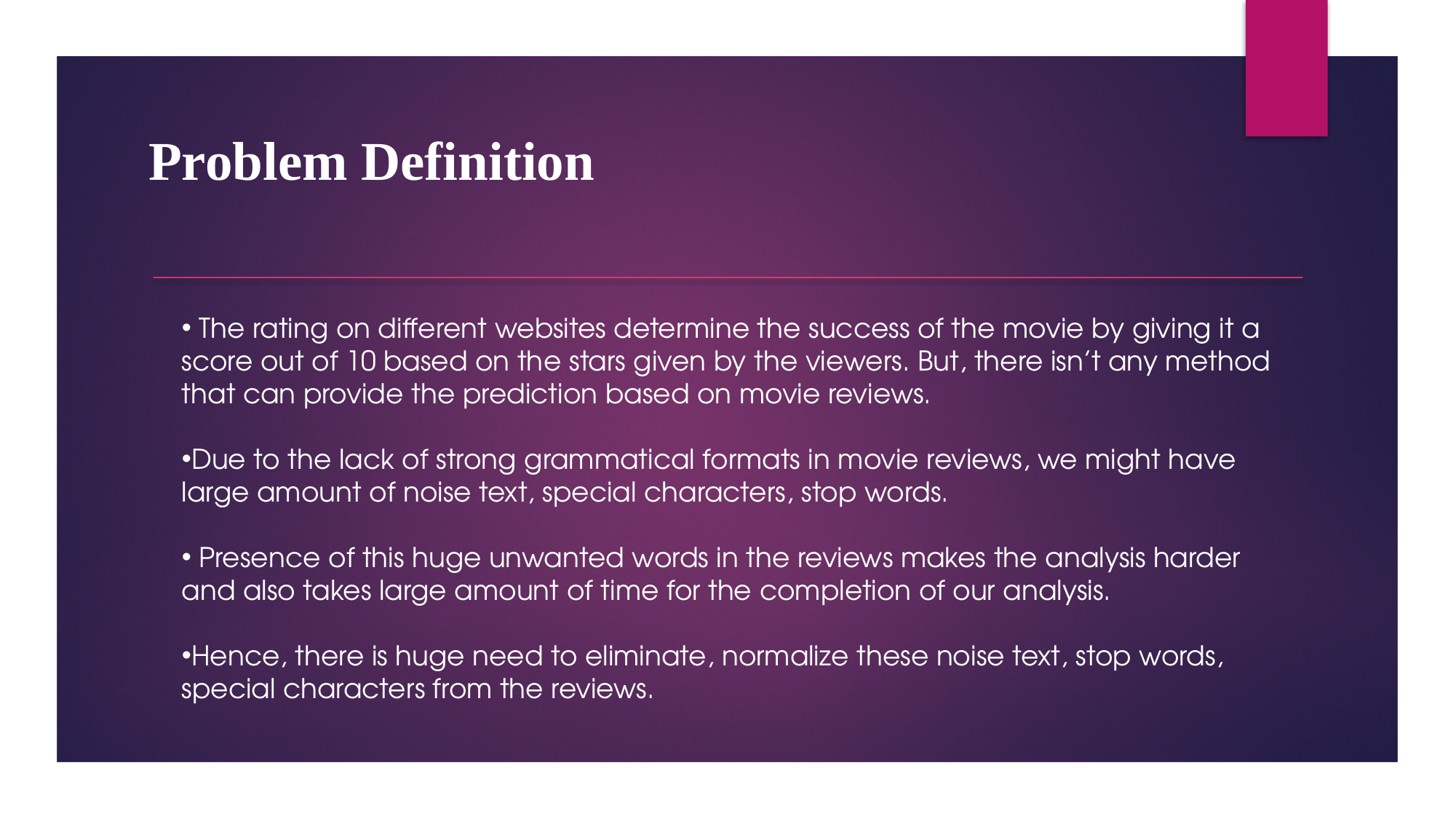

# Problem Definition

 The rating on different websites determine the success of the movie by giving it a score out of 10 based on the stars given by the viewers. But, there isn’t any method that can provide the prediction based on movie reviews.

Due to the lack of strong grammatical formats in movie reviews, we might have large amount of noise text, special characters, stop words.

 Presence of this huge unwanted words in the reviews makes the analysis harder and also takes large amount of time for the completion of our analysis.

Hence, there is huge need to eliminate, normalize these noise text, stop words, special characters from the reviews.